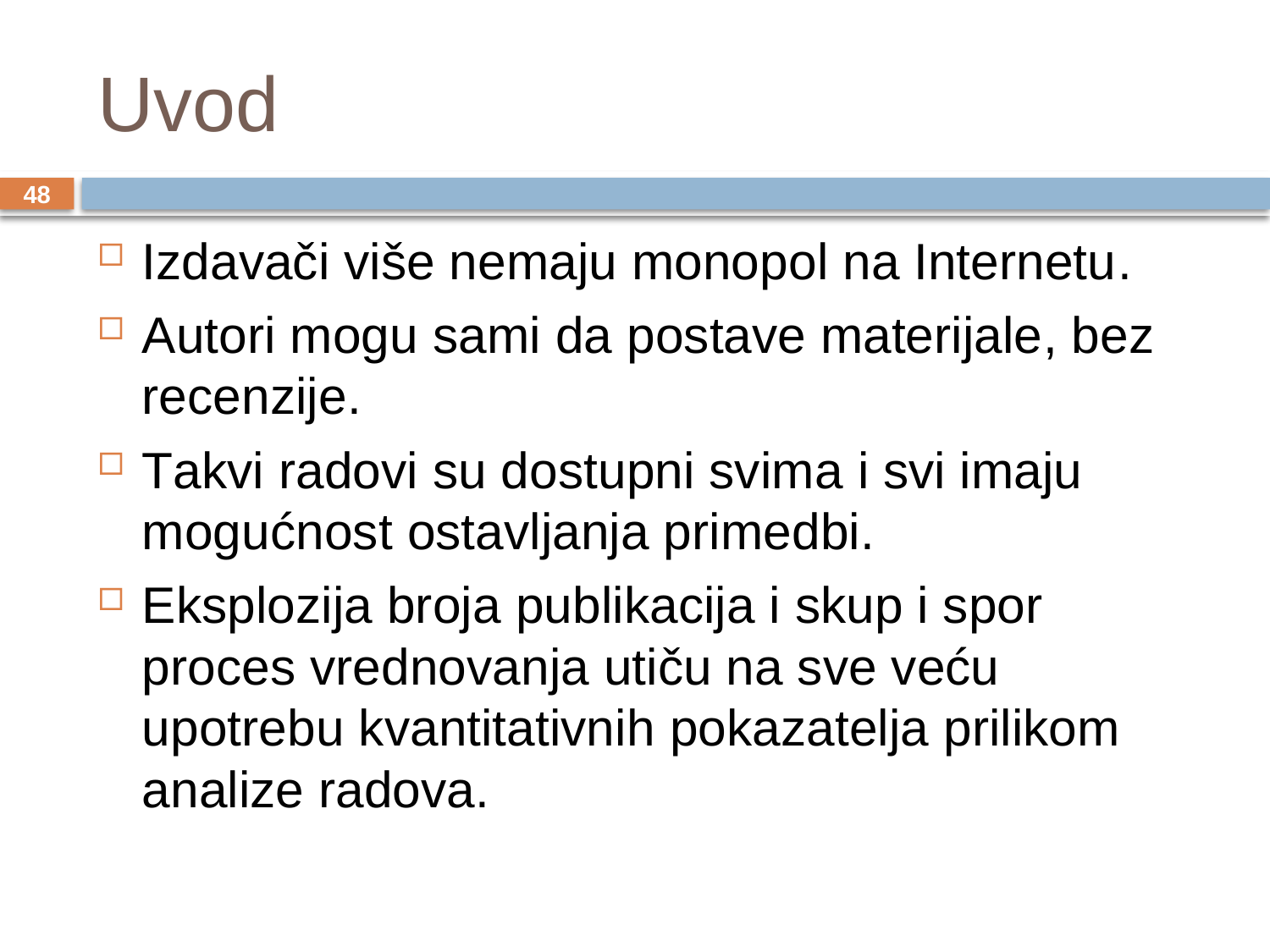

# Uvod
48
Izdavači više nemaju monopol na Internetu.
Autori mogu sami da postave materijale, bez recenzije.
Takvi radovi su dostupni svima i svi imaju mogućnost ostavljanja primedbi.
Eksplozija broja publikacija i skup i spor proces vrednovanja utiču na sve veću upotrebu kvantitativnih pokazatelja prilikom analize radova.